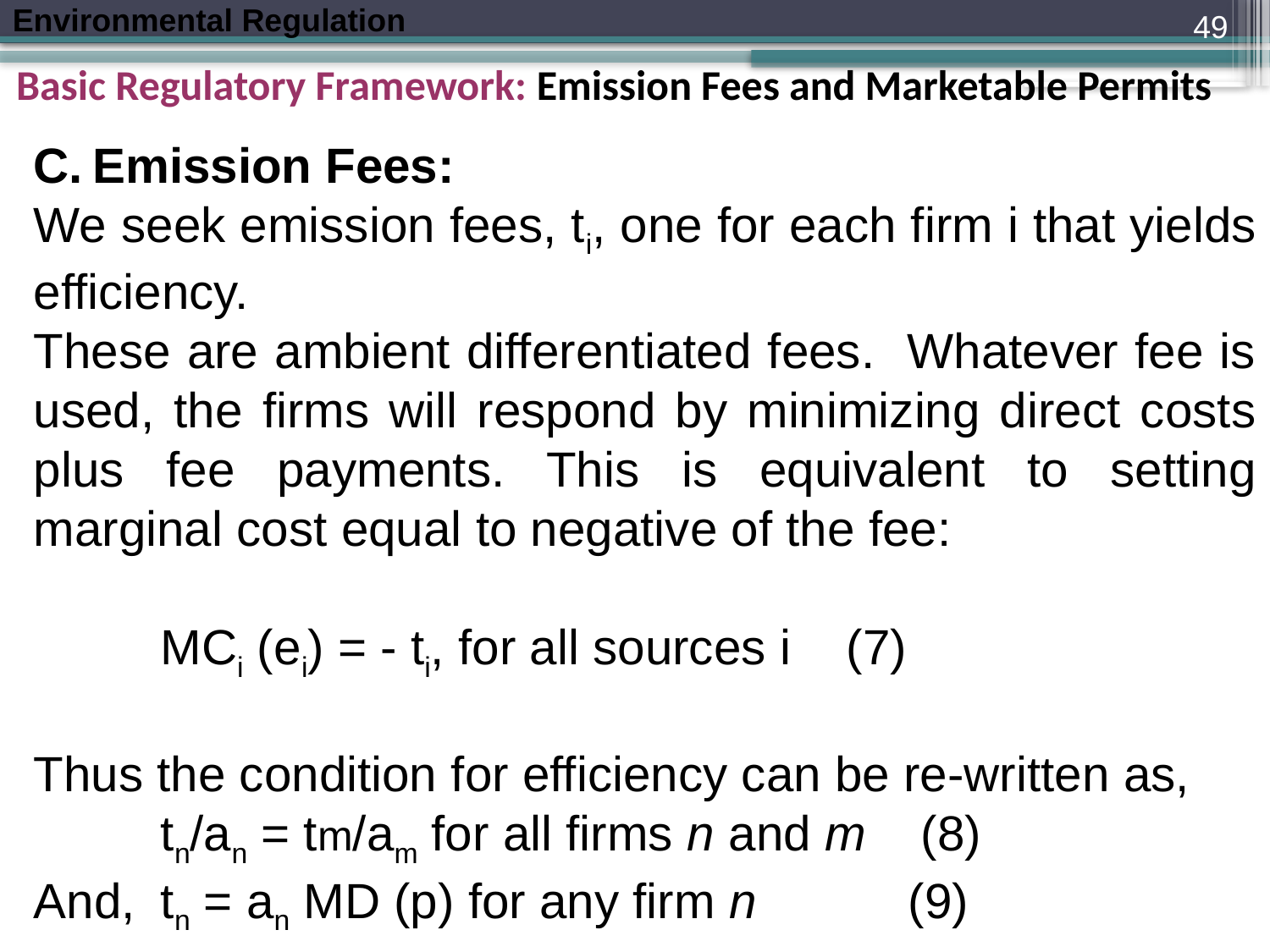

49
Basic Regulatory Framework: Emission Fees and Marketable Permits
C. Emission Fees:
We seek emission fees, ti, one for each firm i that yields efficiency.
These are ambient differentiated fees.  Whatever fee is used, the firms will respond by minimizing direct costs plus fee payments. This is equivalent to setting marginal cost equal to negative of the fee:

	MCi (ei) = - ti, for all sources i    (7)

Thus the condition for efficiency can be re-written as,
	tn/an = tm/am for all firms n and m    (8)
And, 	tn = an MD (p) for any firm n           (9)